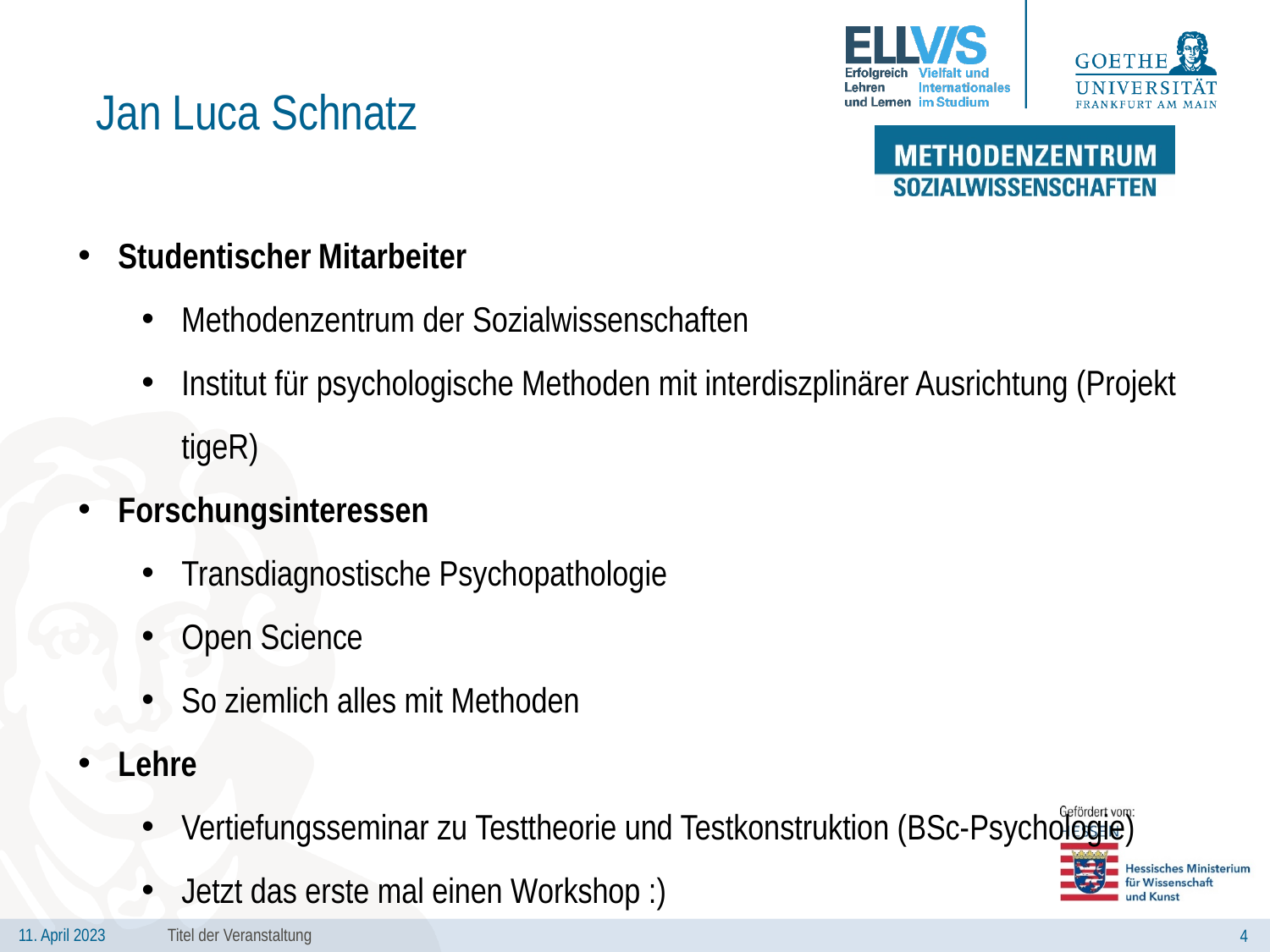

# Jan Luca Schnatz
Studentischer Mitarbeiter
Methodenzentrum der Sozialwissenschaften
Institut für psychologische Methoden mit interdiszplinärer Ausrichtung (Projekt tigeR)
Forschungsinteressen
Transdiagnostische Psychopathologie
Open Science
So ziemlich alles mit Methoden
Lehre
Vertiefungsseminar zu Testtheorie und Testkonstruktion (BSc-Psychologie)
Jetzt das erste mal einen Workshop :)
Titel der Veranstaltung
4